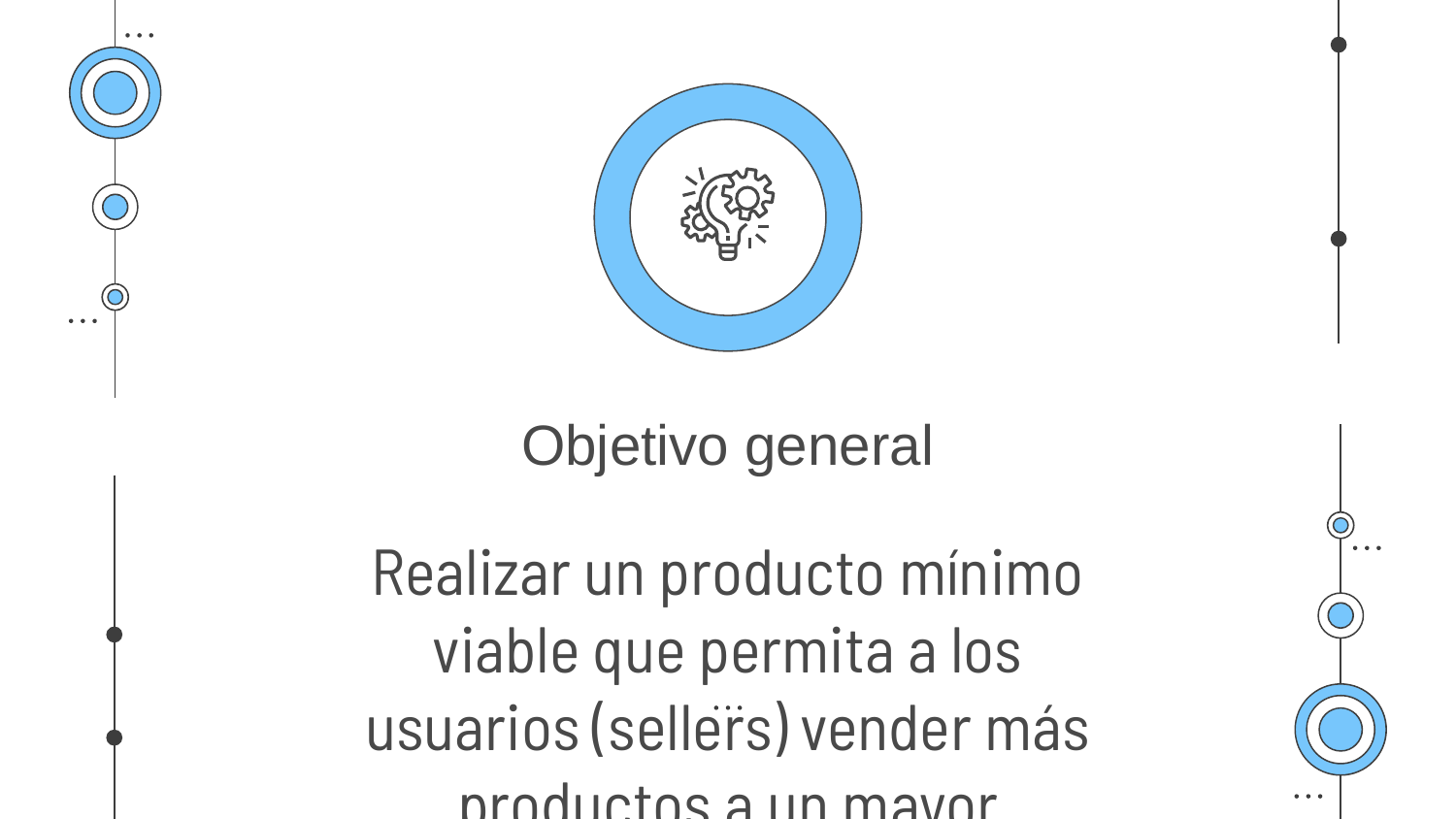

# Objetivo general
Realizar un producto mínimo viable que permita a los usuarios (sellers) vender más productos a un mayor número de clientes.